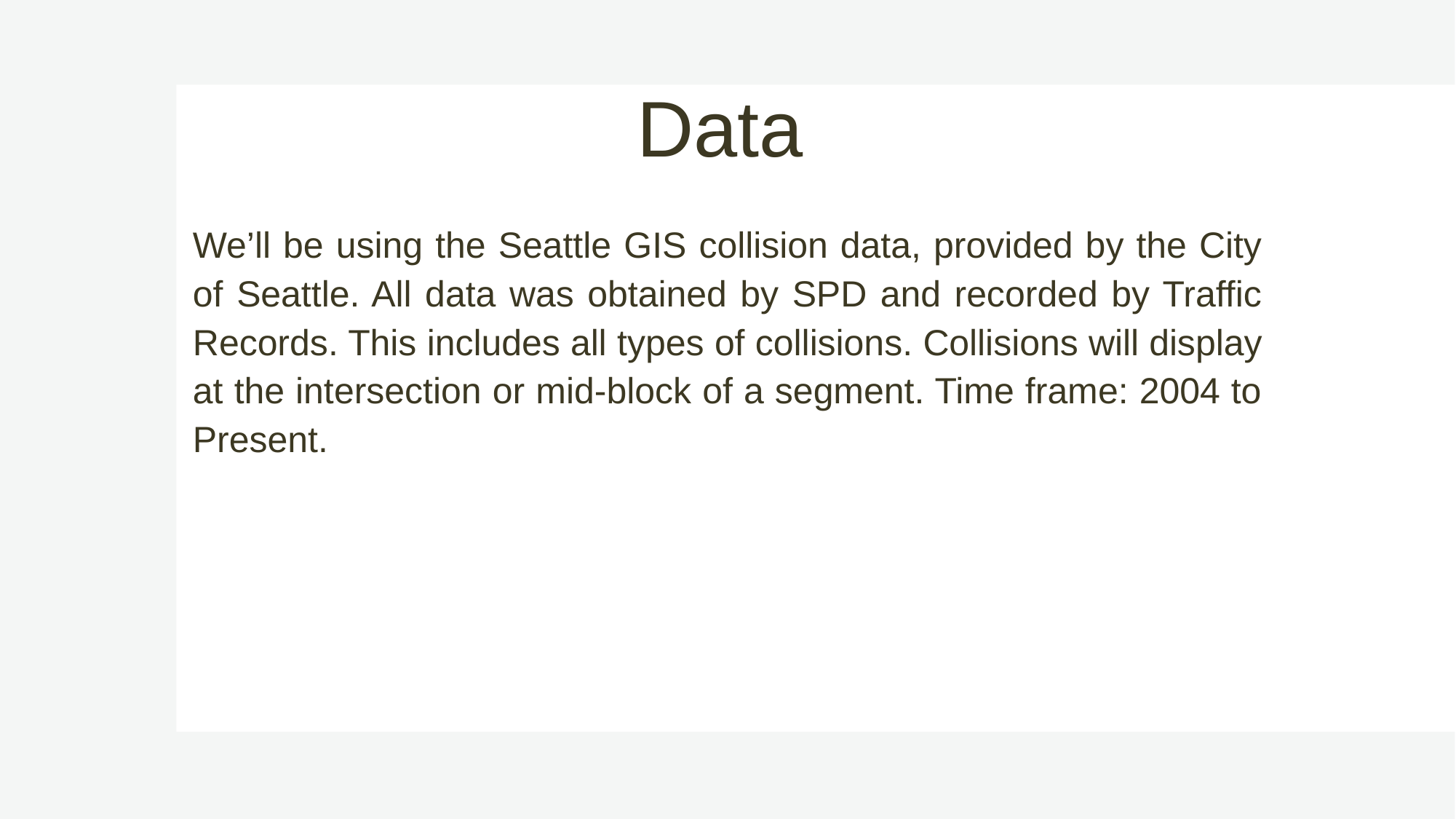

# Data
We’ll be using the Seattle GIS collision data, provided by the City of Seattle. All data was obtained by SPD and recorded by Traffic Records. This includes all types of collisions. Collisions will display at the intersection or mid-block of a segment. Time frame: 2004 to Present.